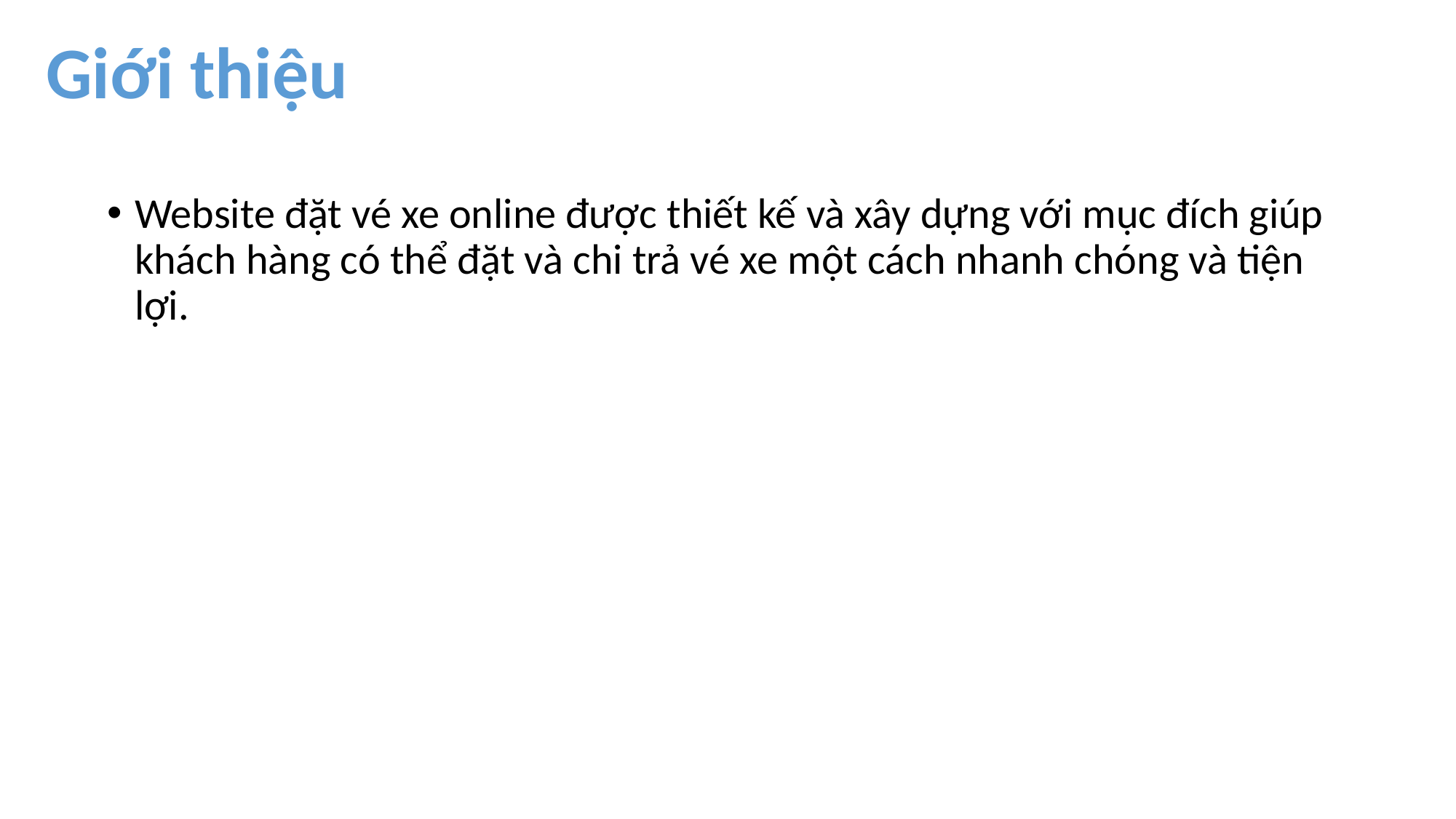

Giới thiệu
Website đặt vé xe online được thiết kế và xây dựng với mục đích giúp khách hàng có thể đặt và chi trả vé xe một cách nhanh chóng và tiện lợi.